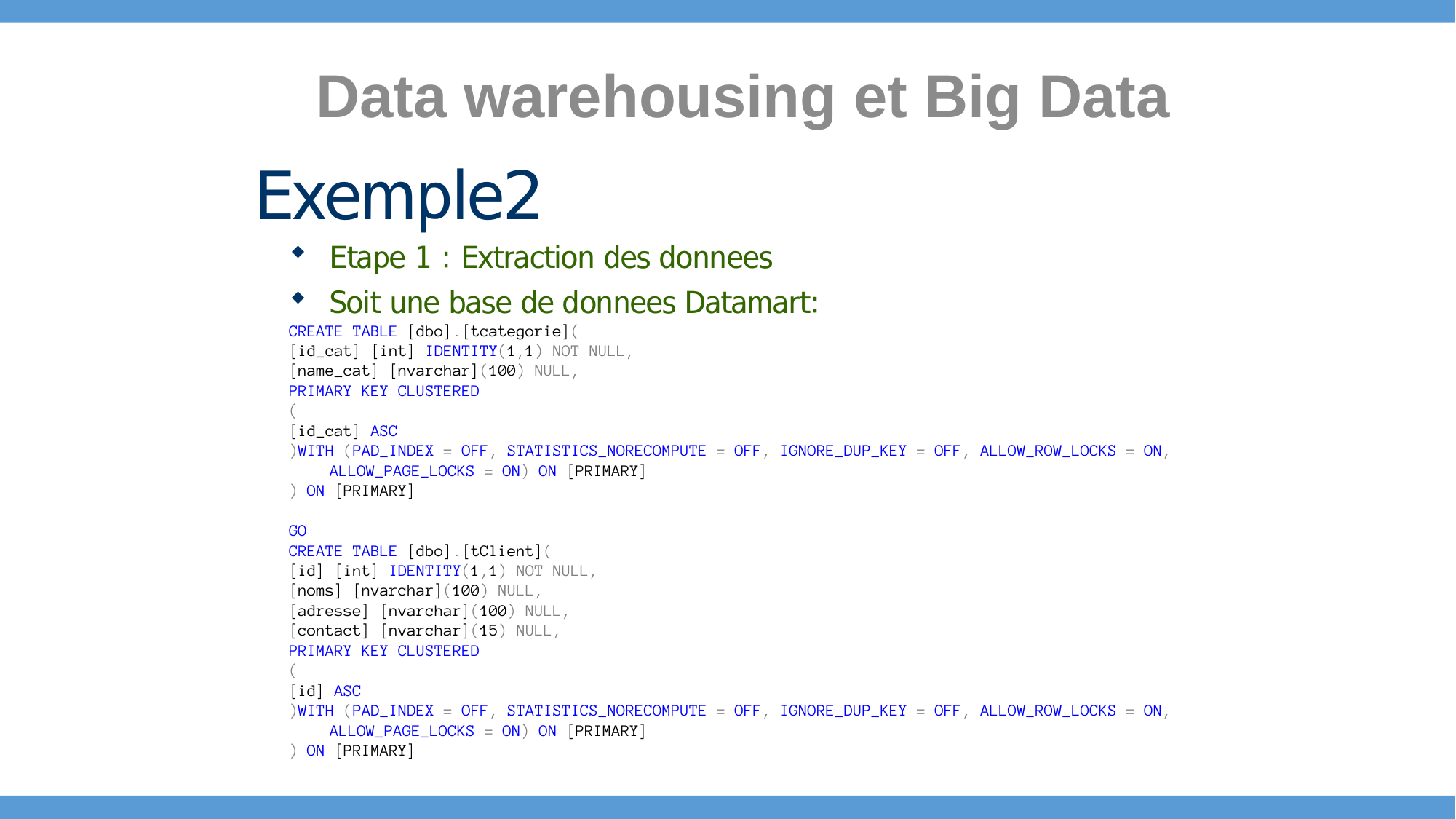

Data warehousing et Big Data
Exemple2
Etape 1 : Extraction des donnees
Soit une base de donnees Datamart:
CREATE TABLE [dbo].[tcategorie](
[id_cat] [int] IDENTITY(1,1) NOT NULL,
[name_cat] [nvarchar](100) NULL,
PRIMARY KEY CLUSTERED
(
[id_cat] ASC
)WITH (PAD_INDEX = OFF, STATISTICS_NORECOMPUTE = OFF, IGNORE_DUP_KEY = OFF, ALLOW_ROW_LOCKS = ON, ALLOW_PAGE_LOCKS = ON) ON [PRIMARY]
) ON [PRIMARY]

GO
CREATE TABLE [dbo].[tClient](
[id] [int] IDENTITY(1,1) NOT NULL,
[noms] [nvarchar](100) NULL,
[adresse] [nvarchar](100) NULL,
[contact] [nvarchar](15) NULL,
PRIMARY KEY CLUSTERED
(
[id] ASC
)WITH (PAD_INDEX = OFF, STATISTICS_NORECOMPUTE = OFF, IGNORE_DUP_KEY = OFF, ALLOW_ROW_LOCKS = ON, ALLOW_PAGE_LOCKS = ON) ON [PRIMARY]
) ON [PRIMARY]